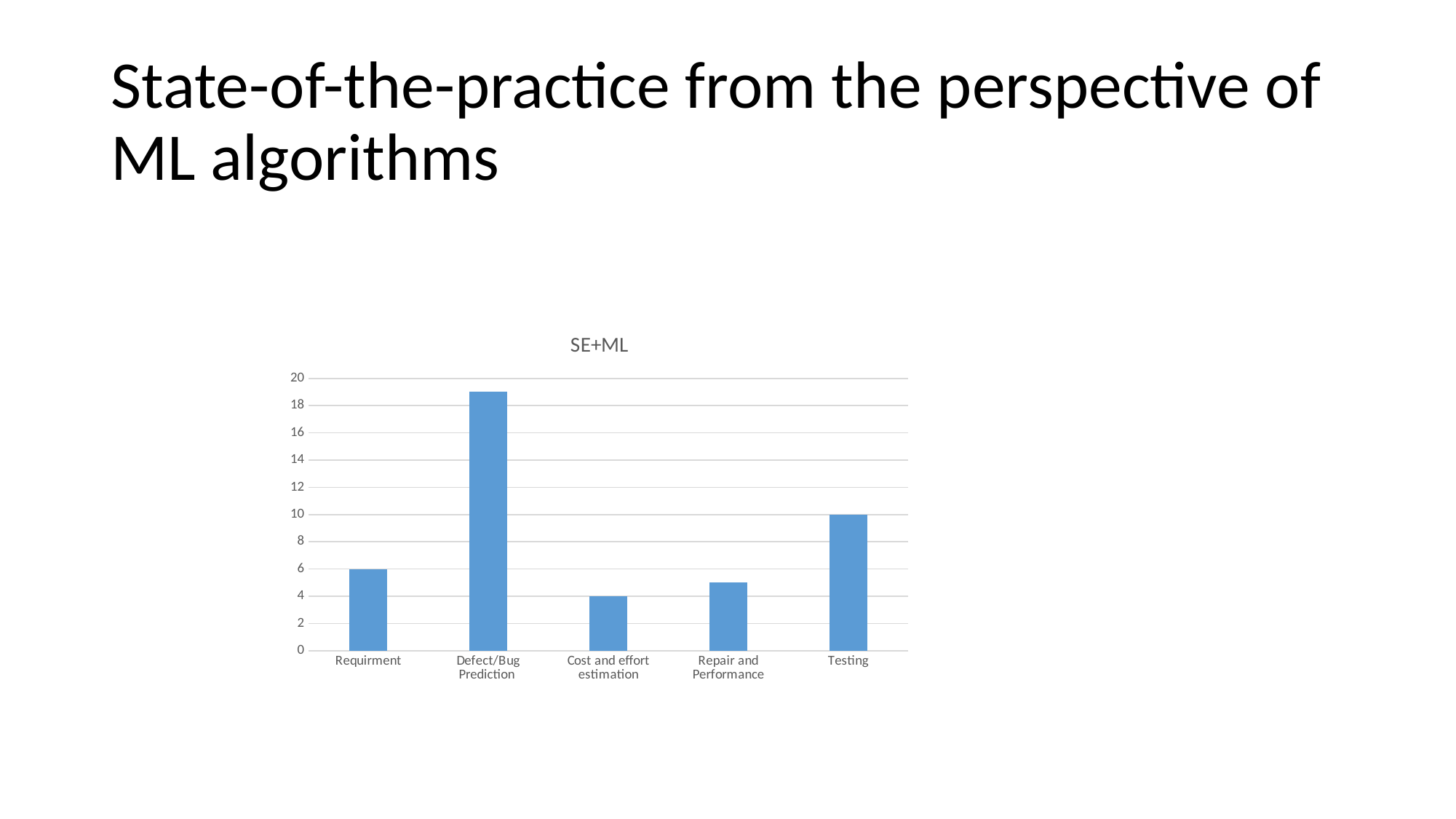

# State-of-the-practice from the perspective of ML algorithms

### Chart: SE+ML

| Category |  |
|---|---|
| Requirment | 6.0 |
| Defect/Bug Prediction  | 19.0 |
| Cost and effort estimation | 4.0 |
| Repair and Performance | 5.0 |
| Testing | 10.0 |